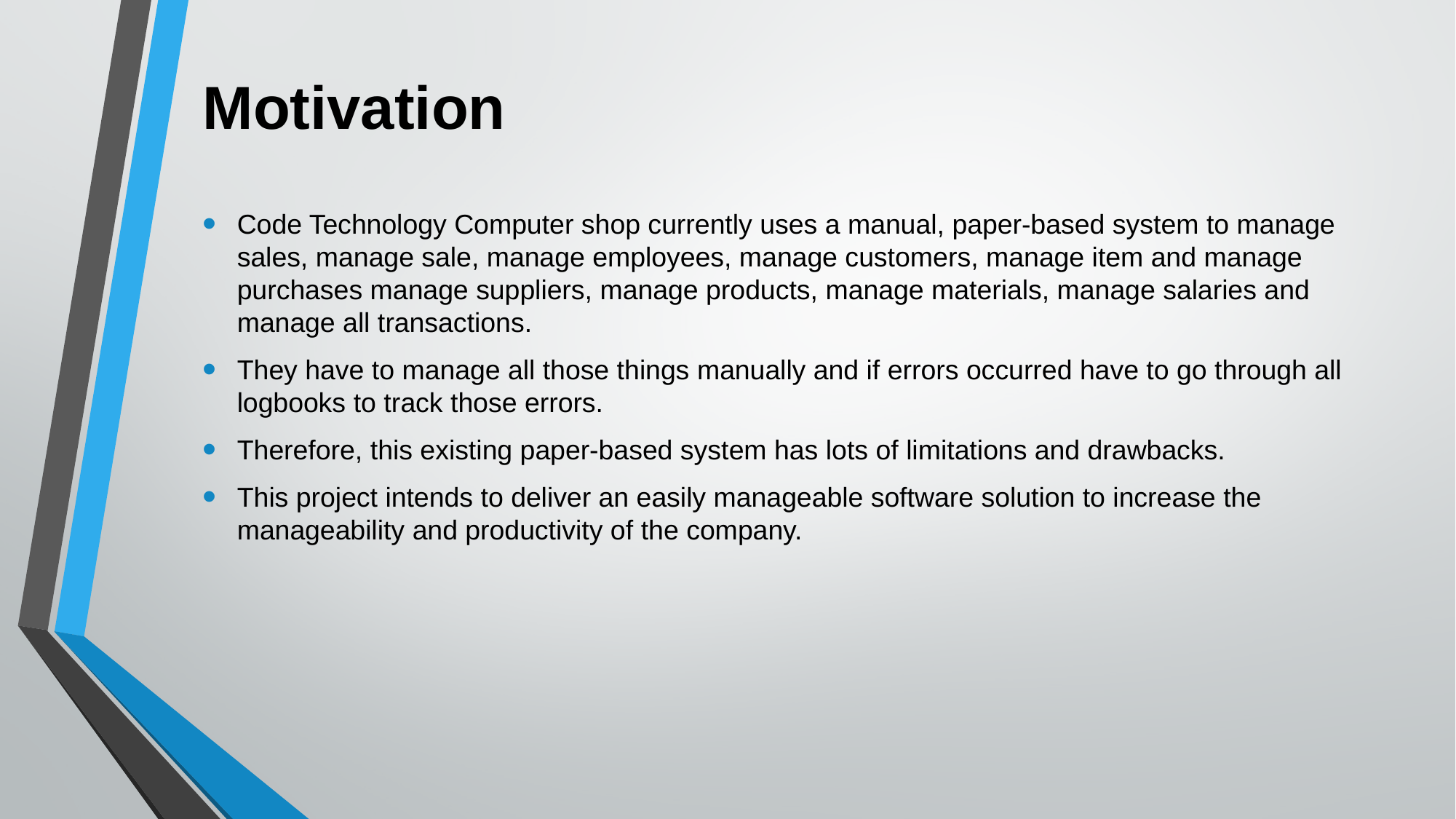

# Motivation
Code Technology Computer shop currently uses a manual, paper-based system to manage sales, manage sale, manage employees, manage customers, manage item and manage purchases manage suppliers, manage products, manage materials, manage salaries and manage all transactions.
They have to manage all those things manually and if errors occurred have to go through all logbooks to track those errors.
Therefore, this existing paper-based system has lots of limitations and drawbacks.
This project intends to deliver an easily manageable software solution to increase the manageability and productivity of the company.